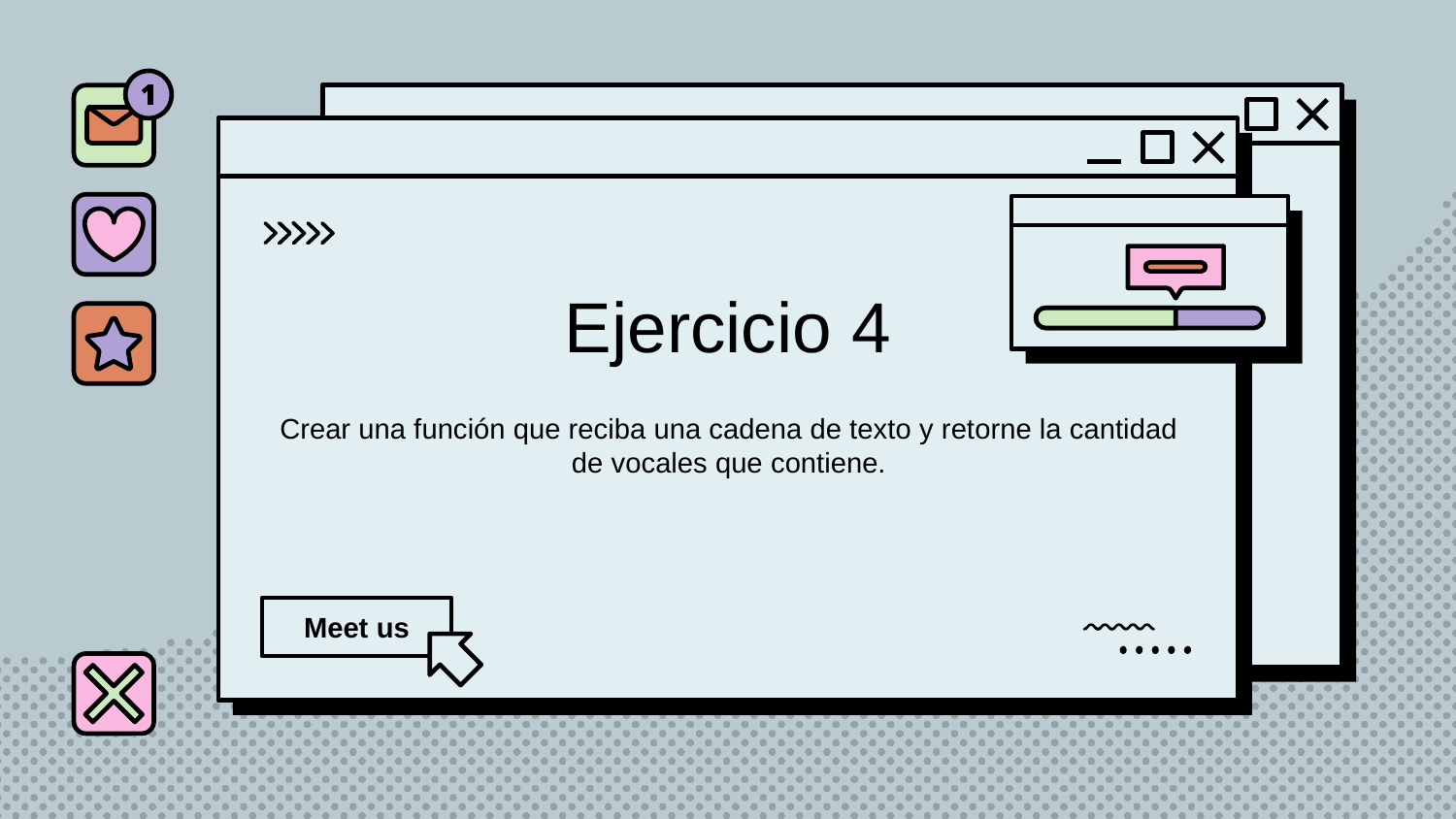

# Ejercicio 4

Crear una función que reciba una cadena de texto y retorne la cantidad de vocales que contiene.
Meet us